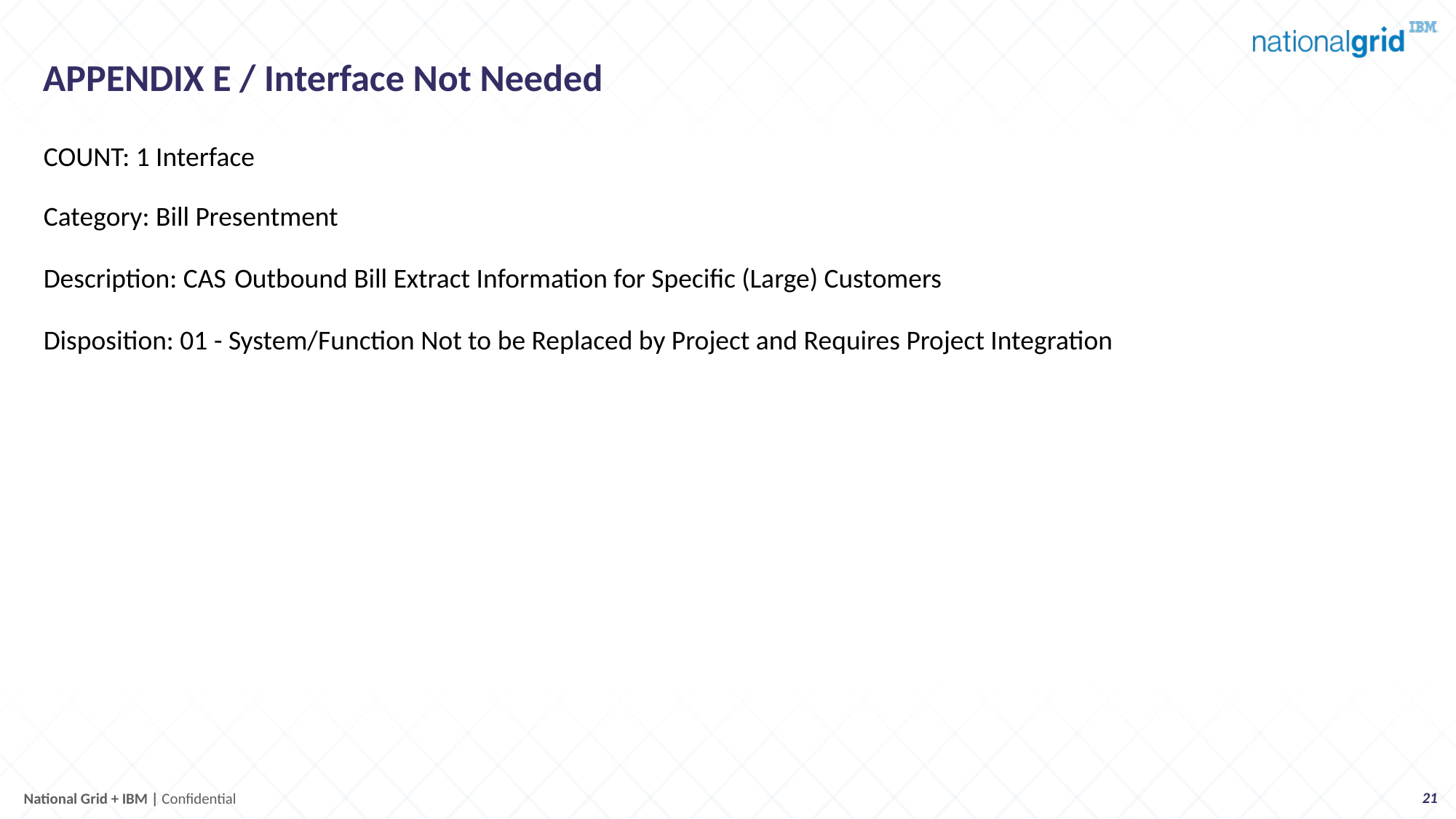

# APPENDIX E / Interface Not Needed
COUNT: 1 Interface
Category: Bill Presentment
Description: CAS Outbound Bill Extract Information for Specific (Large) Customers
Disposition: 01 - System/Function Not to be Replaced by Project and Requires Project Integration